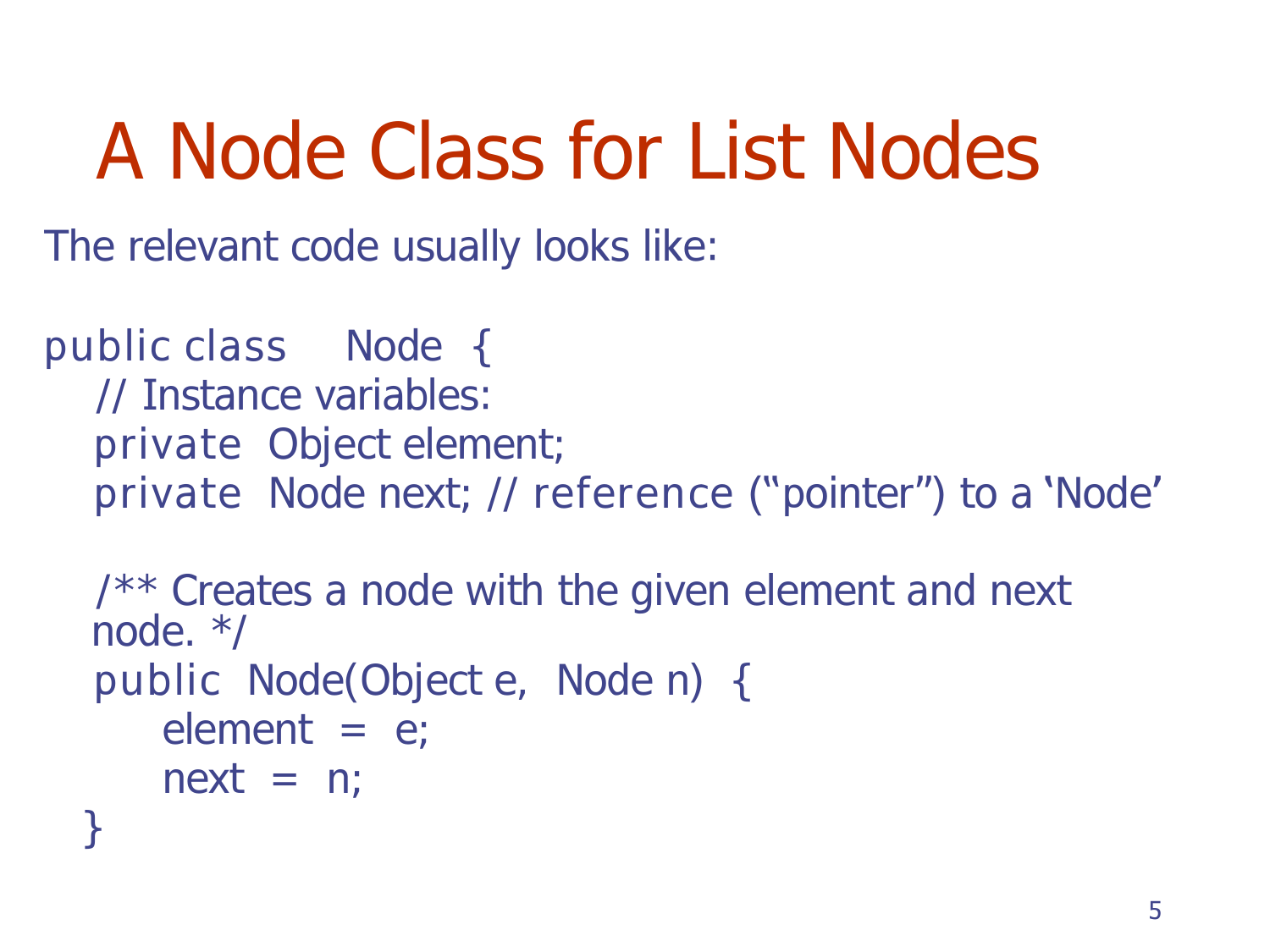

# A Node Class for List Nodes
The relevant code usually looks like:
public class	Node	{
    // Instance variables:
    private  Object element;
    private  Node next; // reference (“pointer”) to a ‘Node’

    /** Creates a node with the given element and next node. */
    public  Node(Object e,  Node n)  {
         element  =  e;
         next  =  n;
   }

5